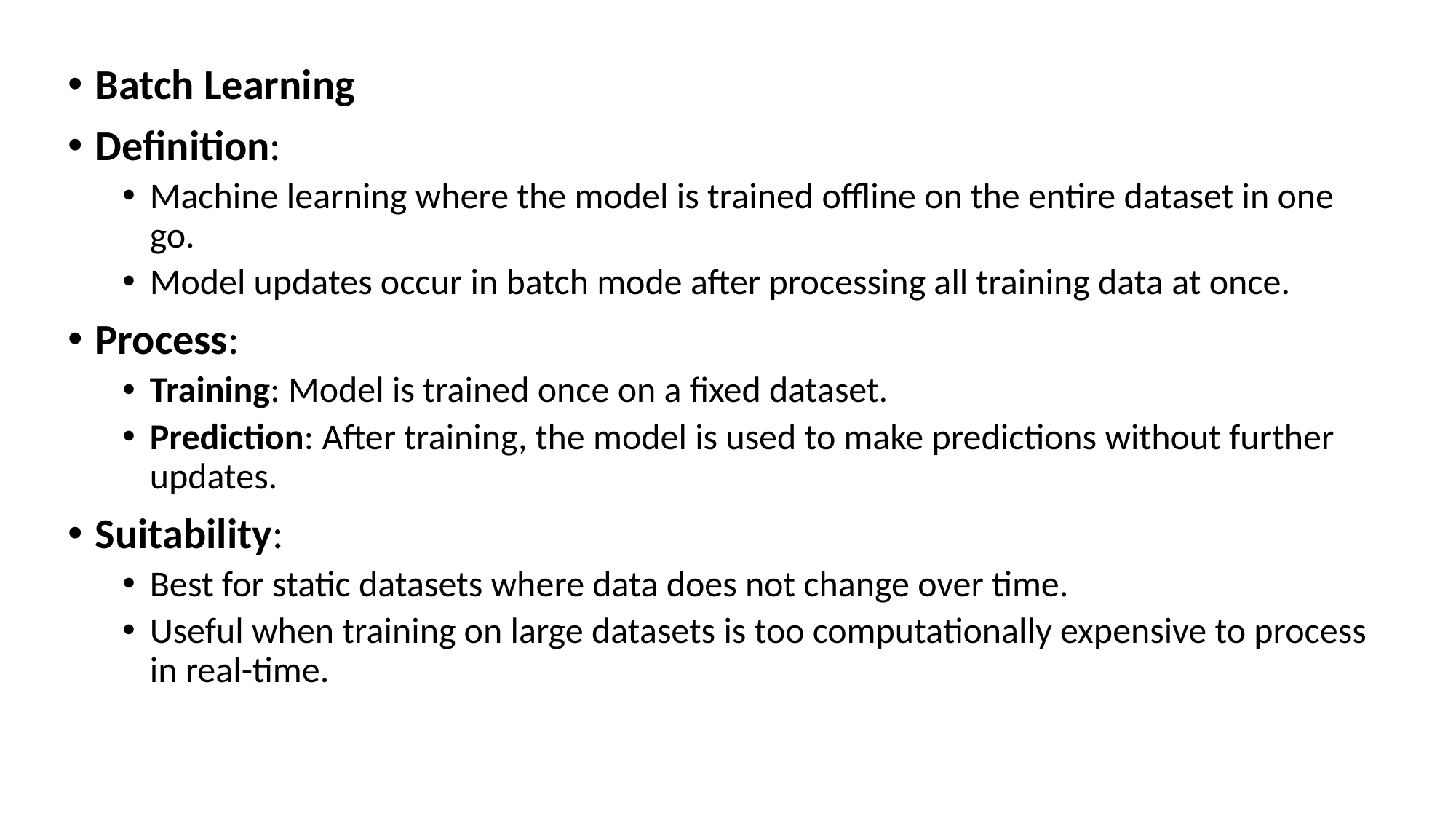

Batch Learning
Definition:
Machine learning where the model is trained offline on the entire dataset in one go.
Model updates occur in batch mode after processing all training data at once.
Process:
Training: Model is trained once on a fixed dataset.
Prediction: After training, the model is used to make predictions without further updates.
Suitability:
Best for static datasets where data does not change over time.
Useful when training on large datasets is too computationally expensive to process in real-time.